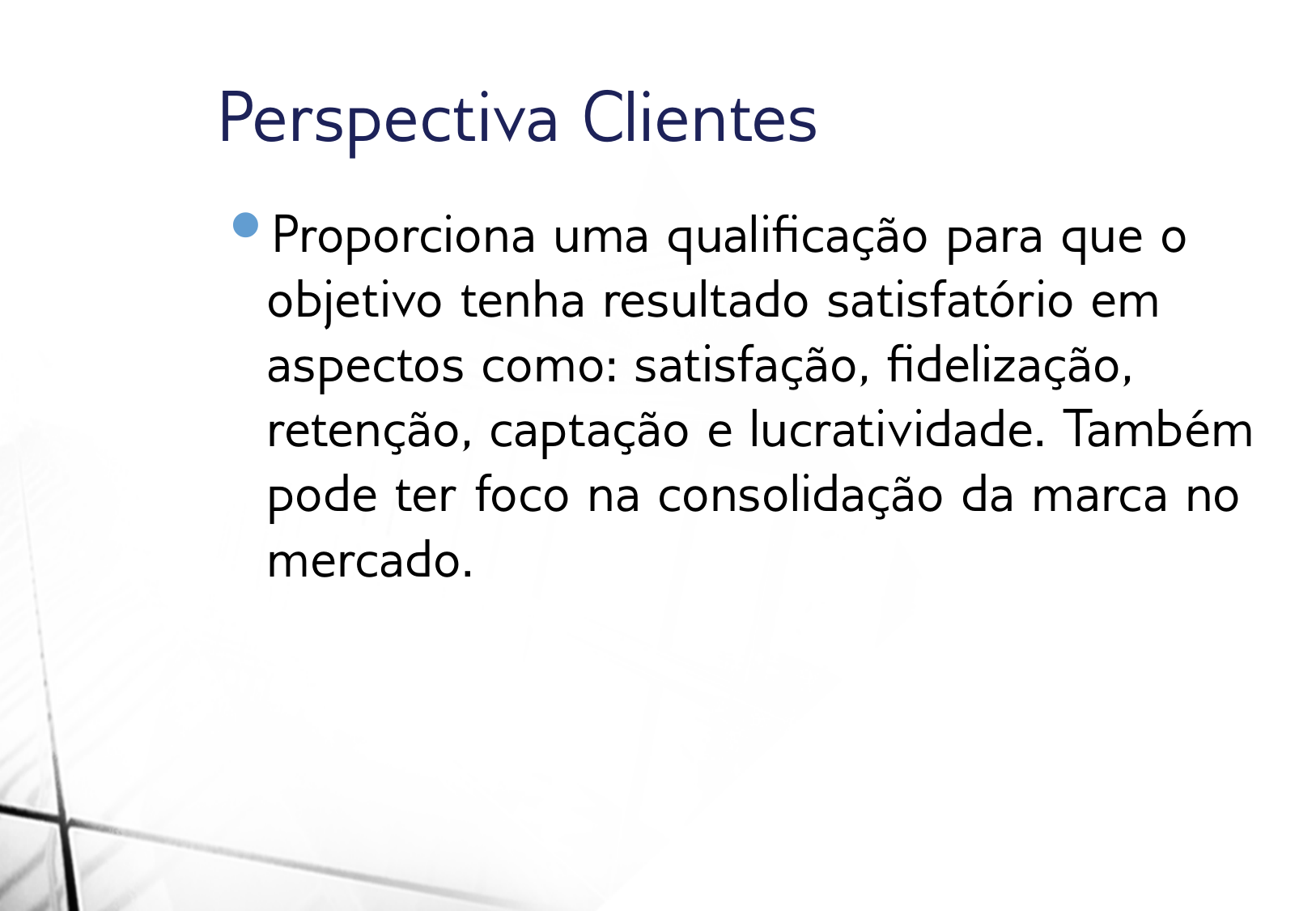

Perspectiva Clientes
Proporciona uma qualificação para que o objetivo tenha resultado satisfatório em aspectos como: satisfação, fidelização, retenção, captação e lucratividade. Também pode ter foco na consolidação da marca no mercado.